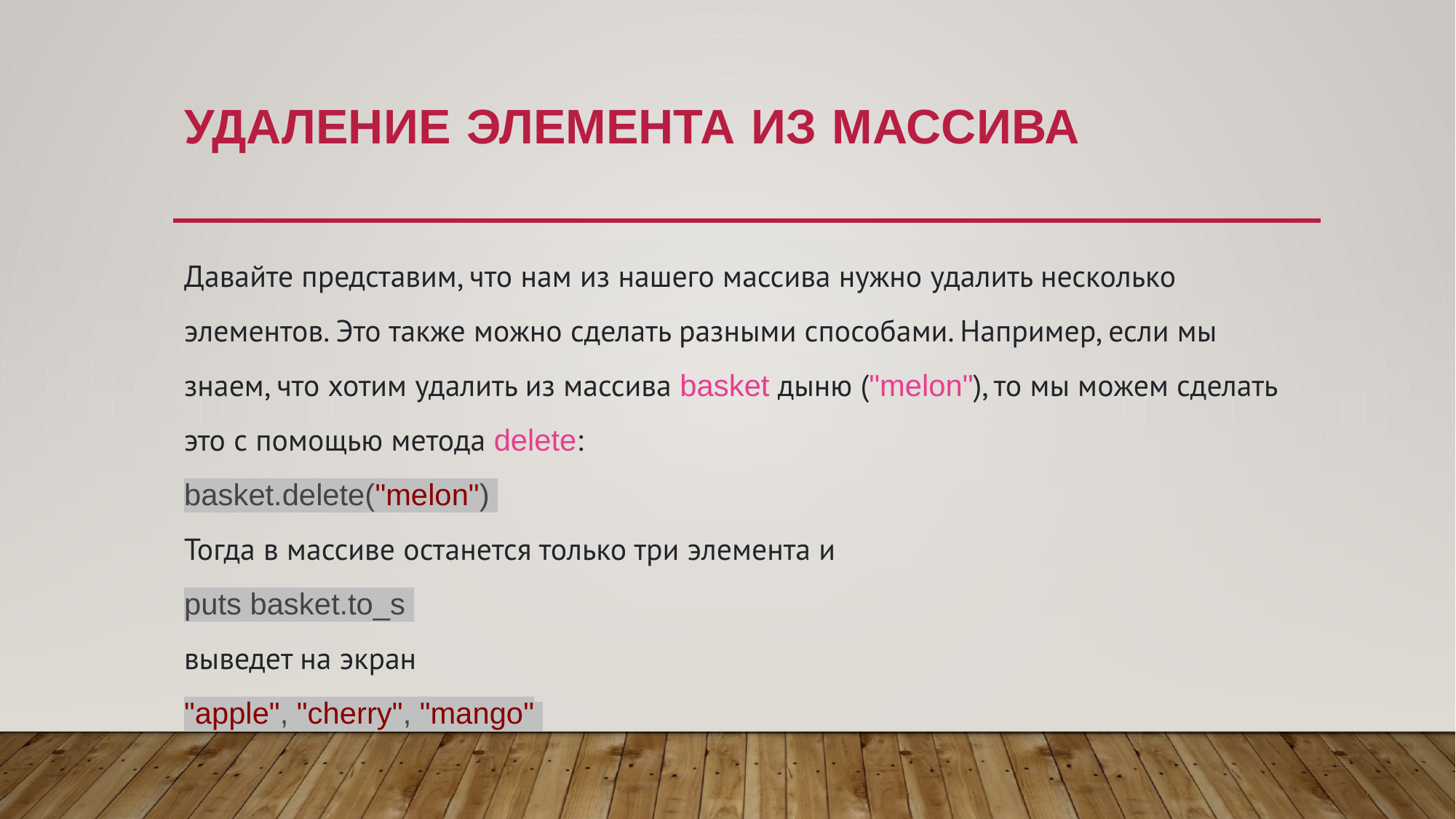

# Удаление элемента из массива
Давайте представим, что нам из нашего массива нужно удалить несколько элементов. Это также можно сделать разными способами. Например, если мы знаем, что хотим удалить из массива basket дыню ("melon"), то мы можем сделать это с помощью метода delete:
basket.delete("melon")
Тогда в массиве останется только три элемента и
puts basket.to_s
выведет на экран
"apple", "cherry", "mango"